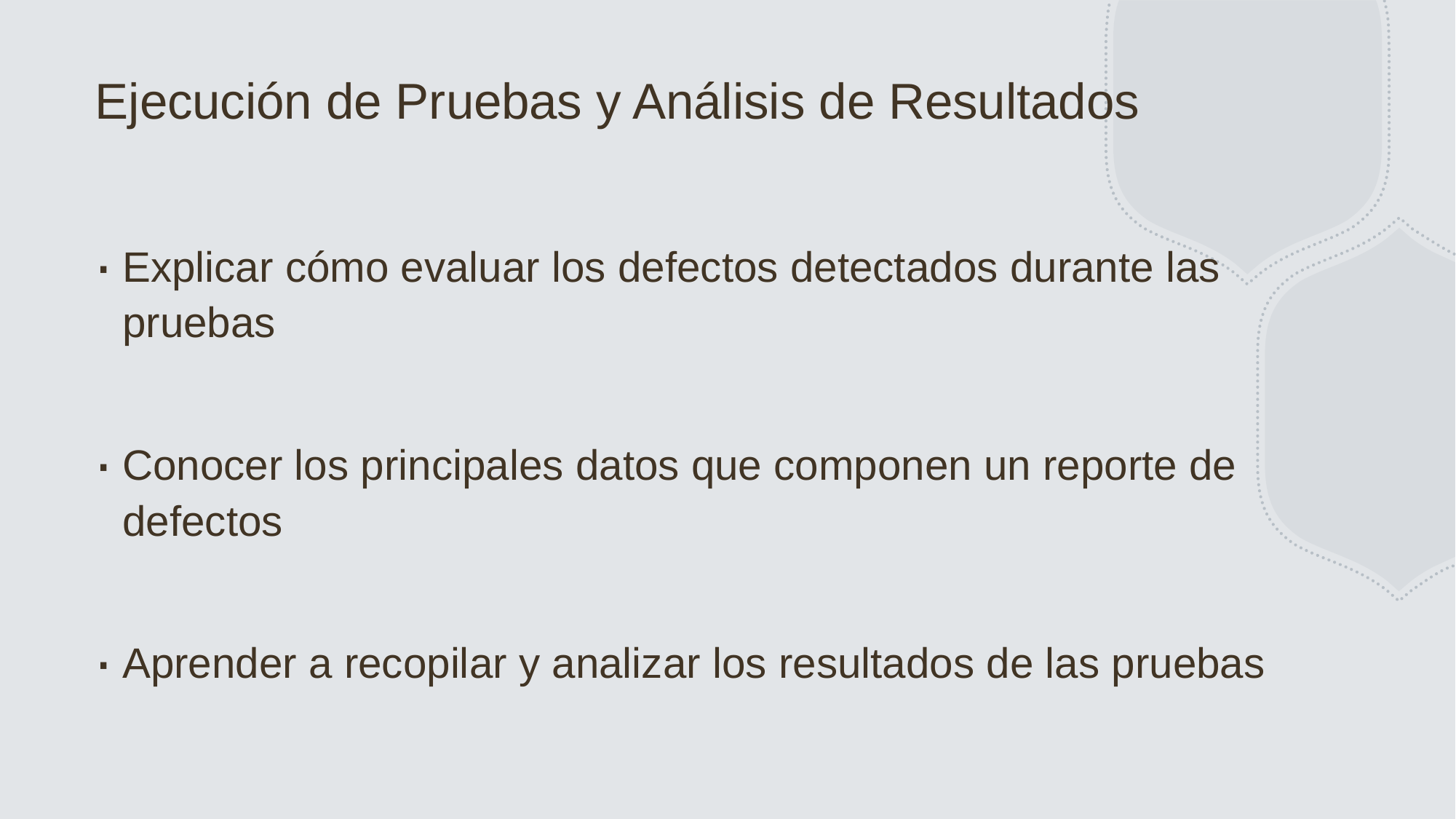

# Ejecución de Pruebas y Análisis de Resultados

Explicar cómo evaluar los defectos detectados durante las pruebas

Conocer los principales datos que componen un reporte de defectos

Aprender a recopilar y analizar los resultados de las pruebas